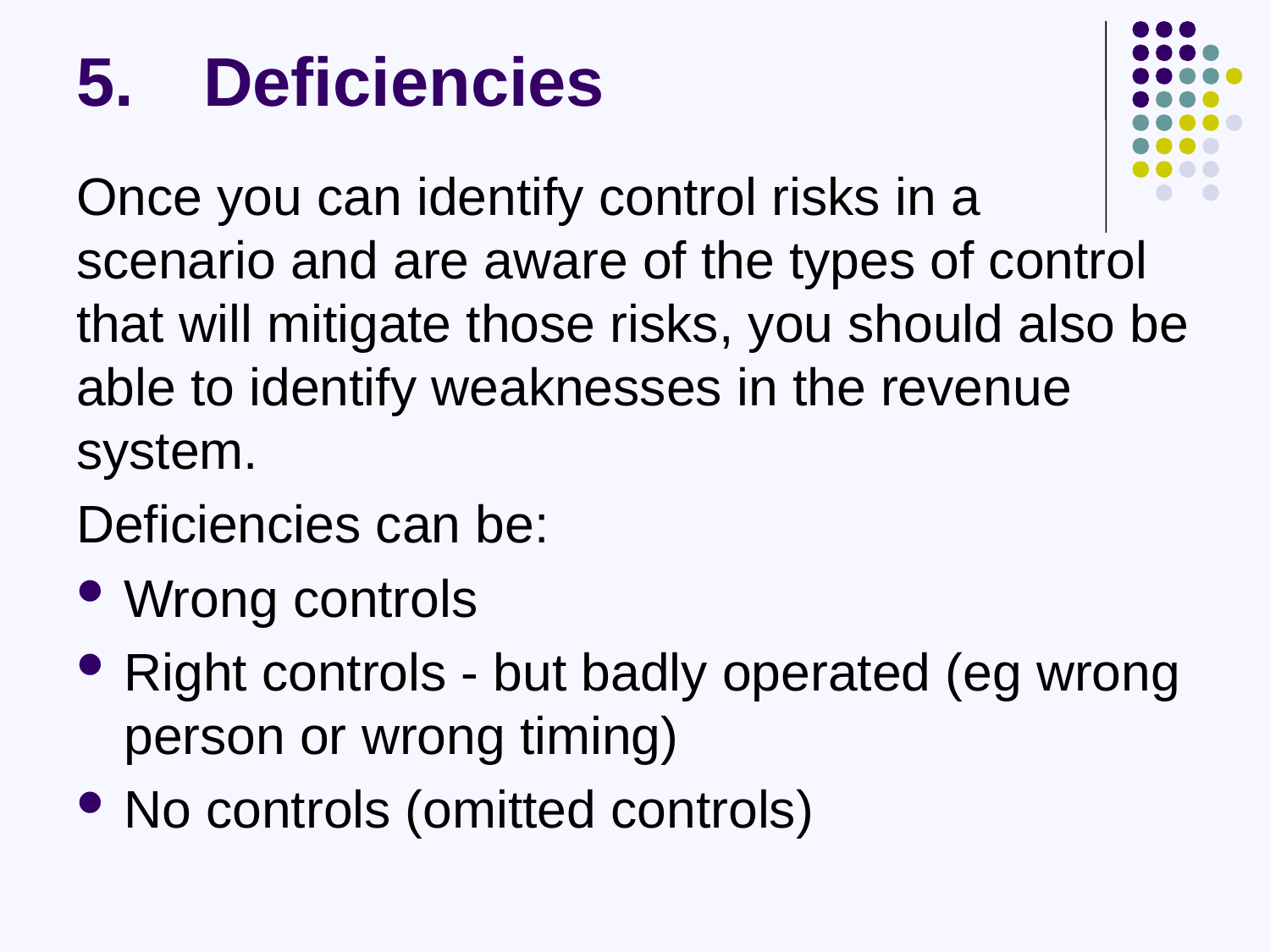

# 5.	Deficiencies
Once you can identify control risks in a scenario and are aware of the types of control that will mitigate those risks, you should also be able to identify weaknesses in the revenue system.
Deficiencies can be:
Wrong controls
Right controls - but badly operated (eg wrong person or wrong timing)
No controls (omitted controls)